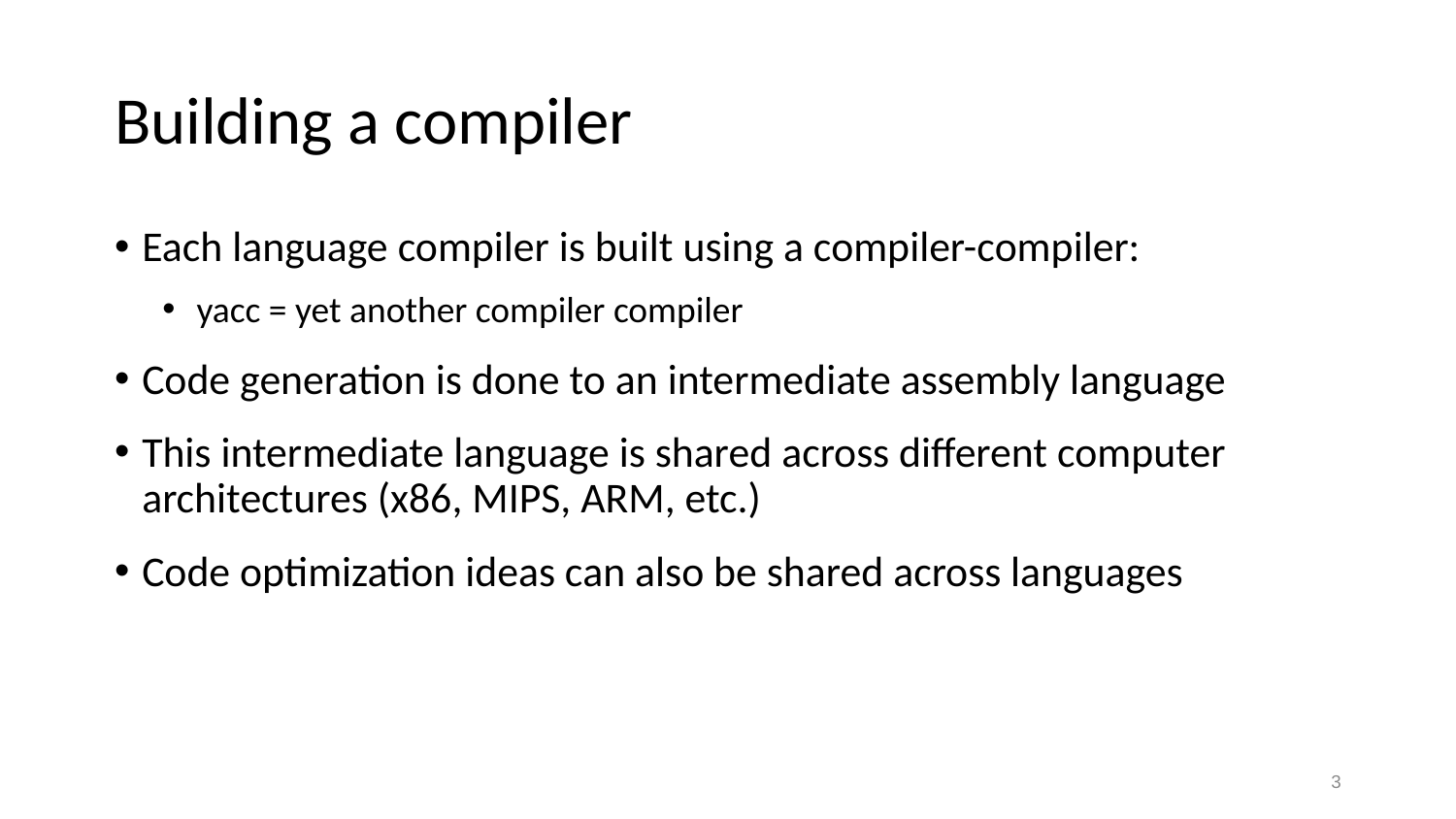

# Building a compiler
Each language compiler is built using a compiler-compiler:
yacc = yet another compiler compiler
Code generation is done to an intermediate assembly language
This intermediate language is shared across different computer architectures (x86, MIPS, ARM, etc.)
Code optimization ideas can also be shared across languages

3